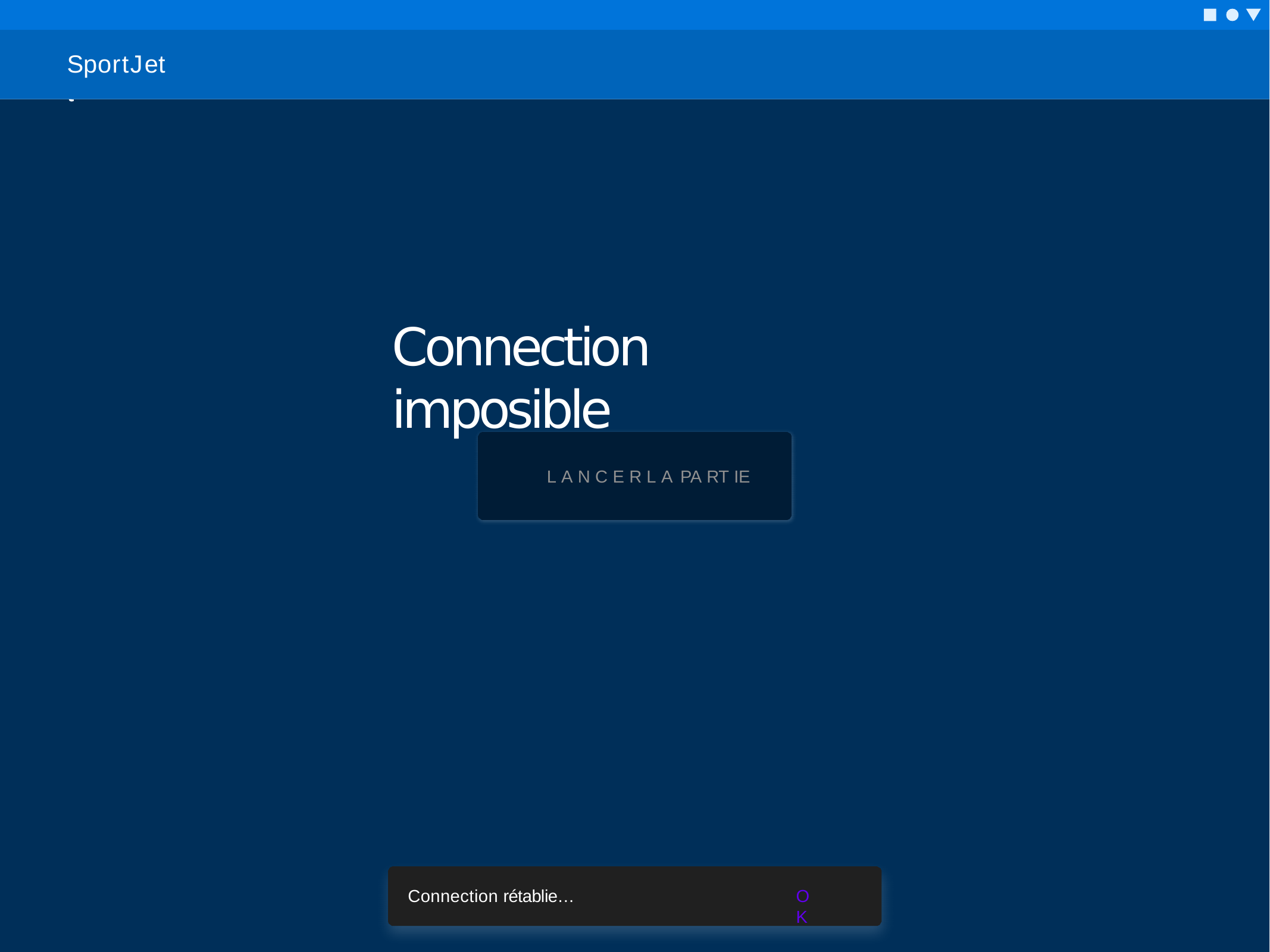

# SportJet
SportJet
SportJet
Connection imposible

L A N C E R L A PA RT IE

Connection rétablie…
O K